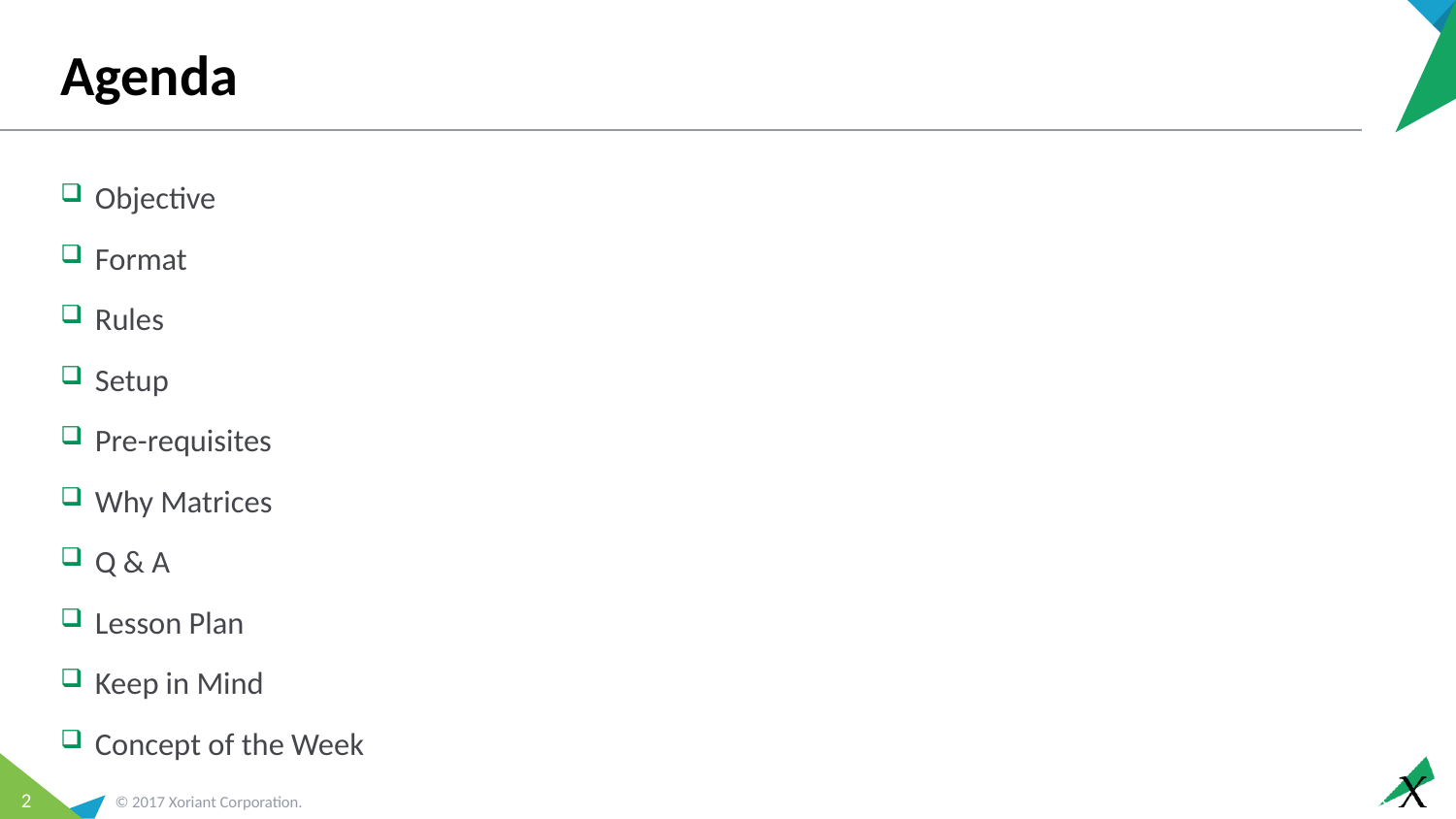

# Agenda
Objective
Format
Rules
Setup
Pre-requisites
Why Matrices
Q & A
Lesson Plan
Keep in Mind
Concept of the Week